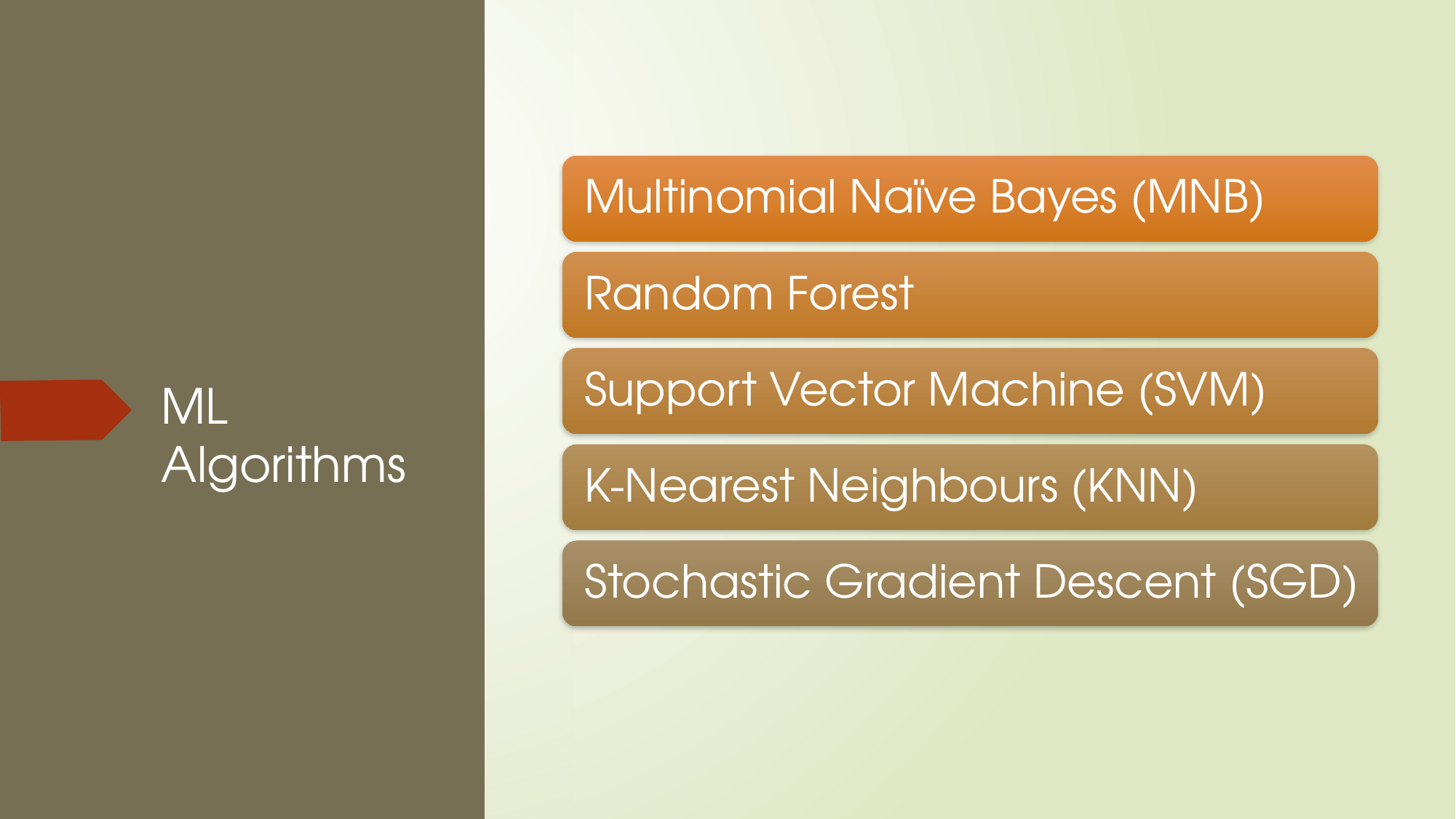

Multinomial Naïve Bayes (MNB)
Random Forest
Support Vector Machine (SVM)
K-Nearest Neighbours (KNN)
Stochastic Gradient Descent (SGD)
# ML Algorithms